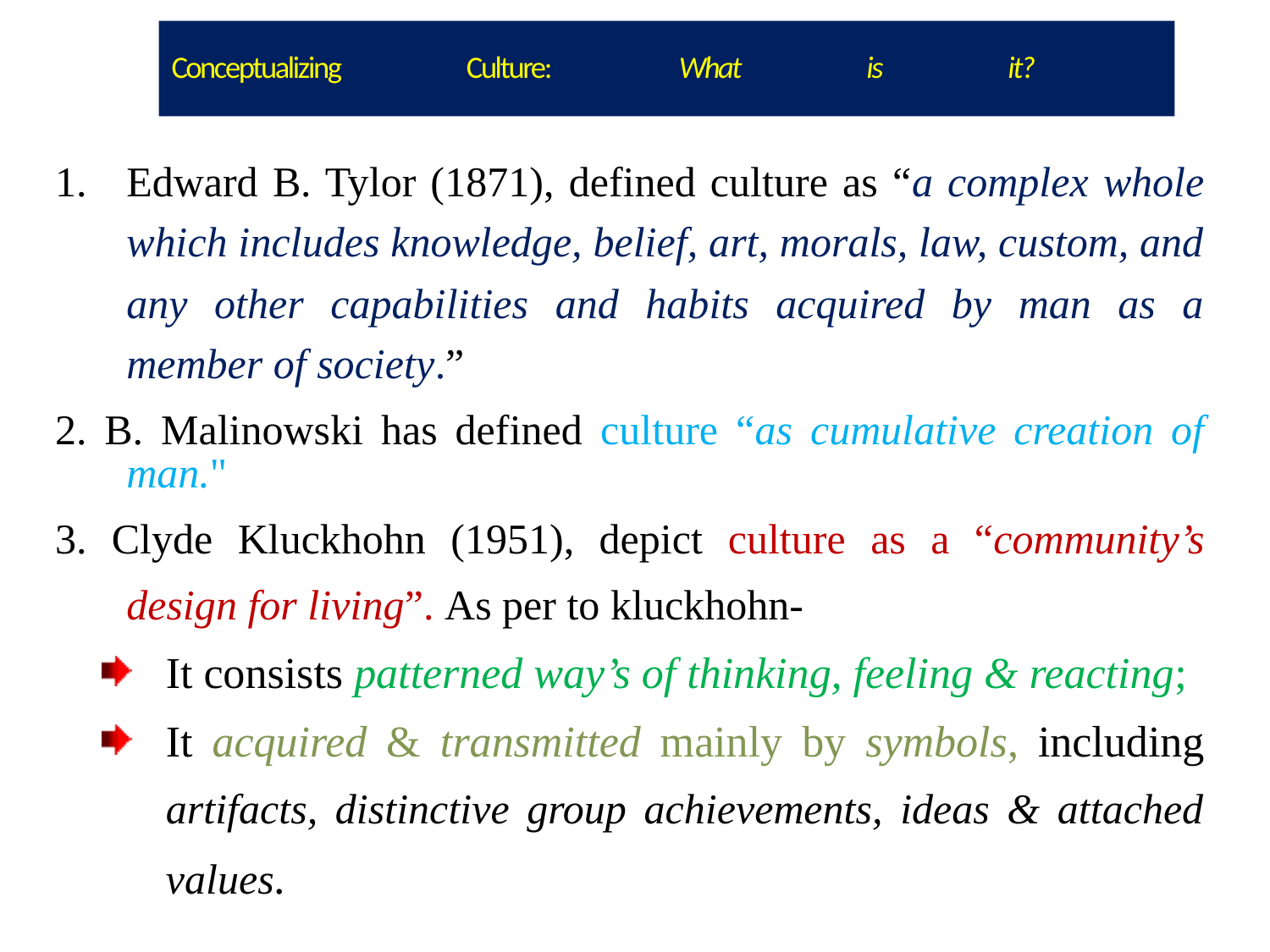

# Conceptualizing Culture: What is it?
Edward B. Tylor (1871), defined culture as “a complex whole which includes knowledge, belief, art, morals, law, custom, and any other capabilities and habits acquired by man as a member of society.”
2. B. Malinowski has defined culture “as cumulative creation of man."
3. Clyde Kluckhohn (1951), depict culture as a “community’s design for living”. As per to kluckhohn-
It consists patterned way’s of thinking, feeling & reacting;
It acquired & transmitted mainly by symbols, including artifacts, distinctive group achievements, ideas & attached values.